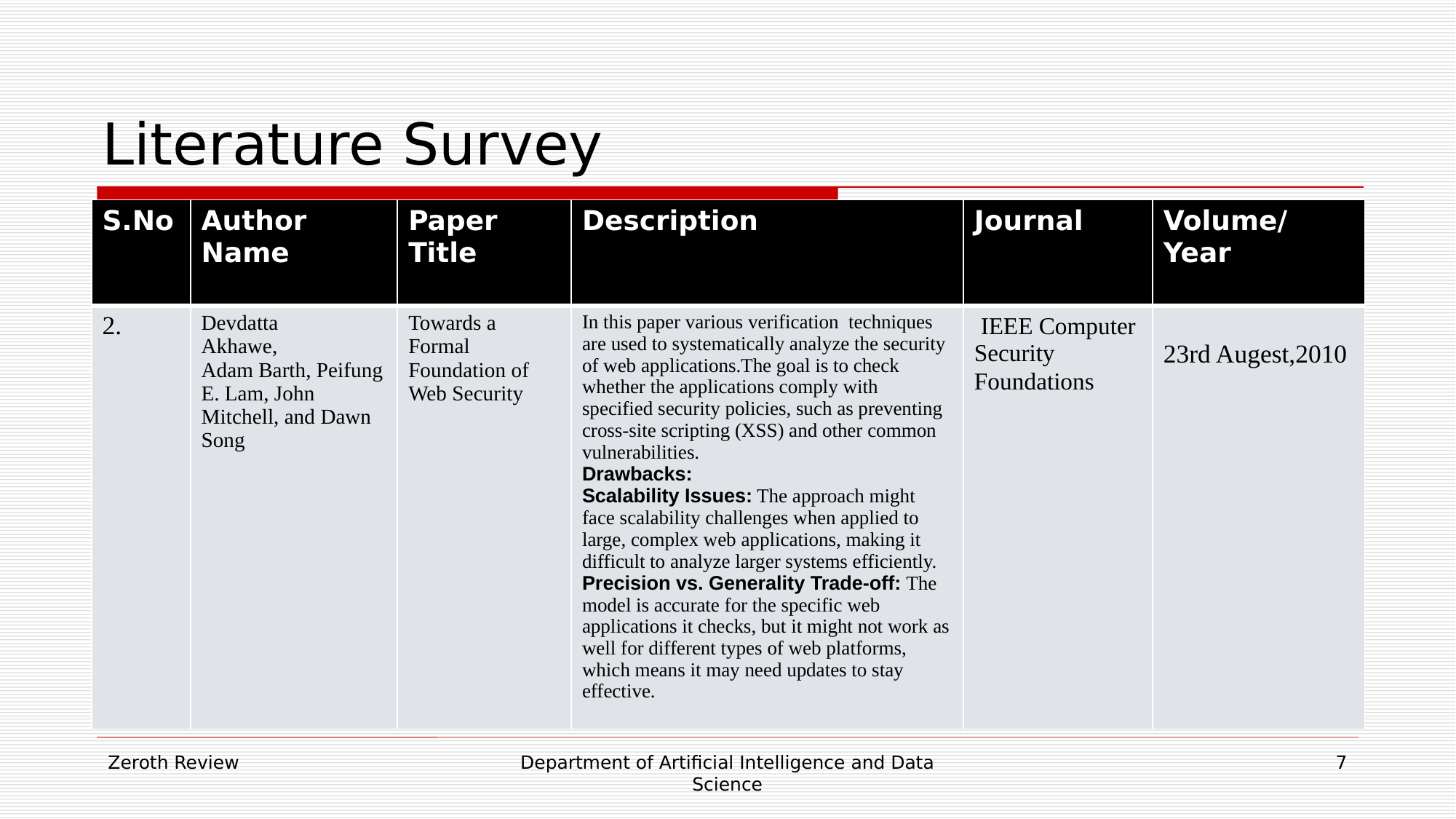

# Literature Survey
| S.No | Author Name | Paper Title | Description | Journal | Volume/ Year |
| --- | --- | --- | --- | --- | --- |
| 2. | Devdatta Akhawe, Adam Barth, Peifung E. Lam, John Mitchell, and Dawn Song | Towards a Formal Foundation of Web Security | In this paper various verification techniques are used to systematically analyze the security of web applications.The goal is to check whether the applications comply with specified security policies, such as preventing cross-site scripting (XSS) and other common vulnerabilities. Drawbacks: Scalability Issues: The approach might face scalability challenges when applied to large, complex web applications, making it difficult to analyze larger systems efficiently. Precision vs. Generality Trade-off: The model is accurate for the specific web applications it checks, but it might not work as well for different types of web platforms, which means it may need updates to stay effective. | IEEE Computer Security Foundations | 23rd Augest,2010 |

Zeroth Review
Department of Artificial Intelligence and Data Science
7